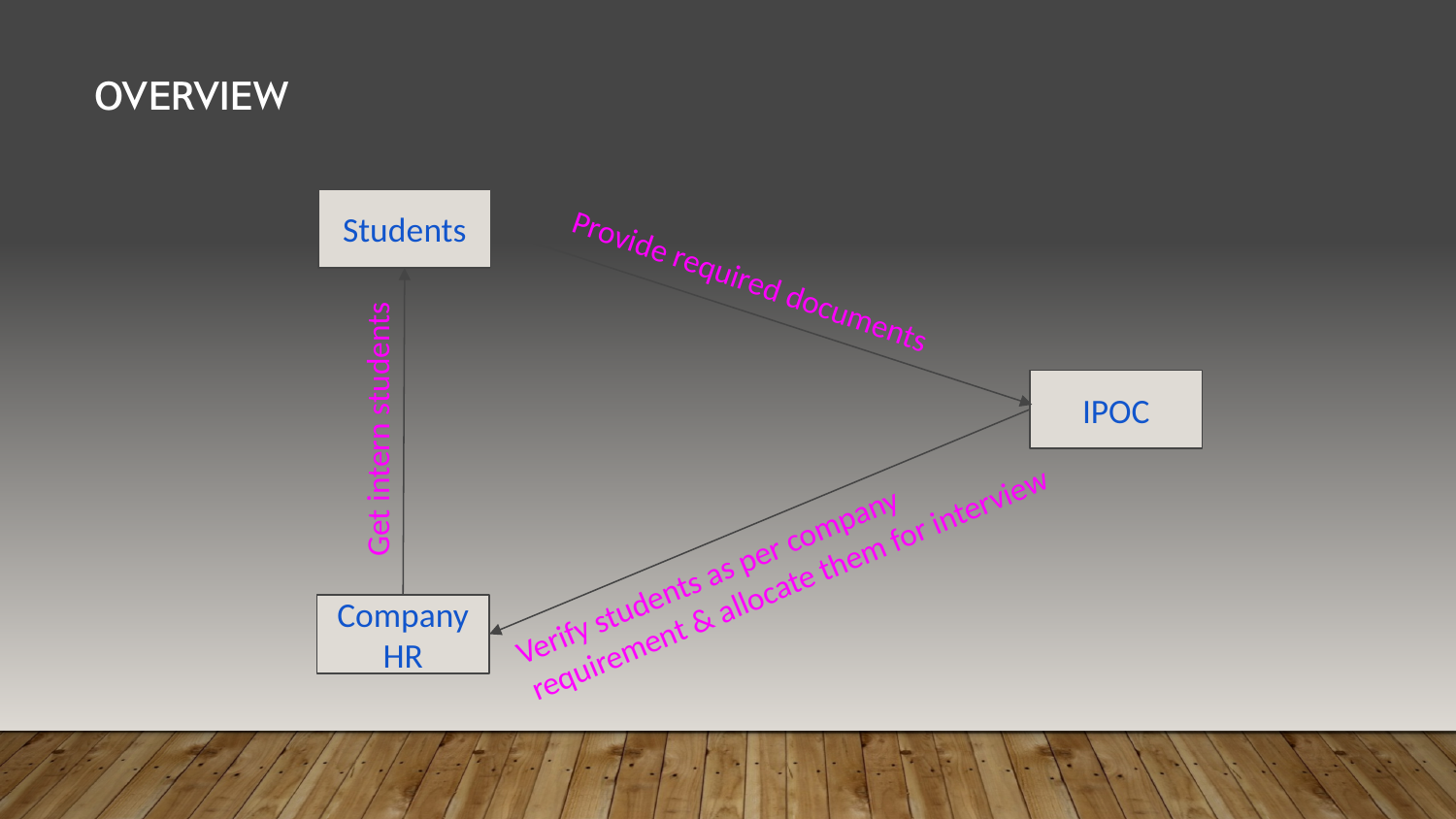

# Overview
Students
Provide required documents
Get intern students
IPOC
Verify students as per company requirement & allocate them for interview
Company HR